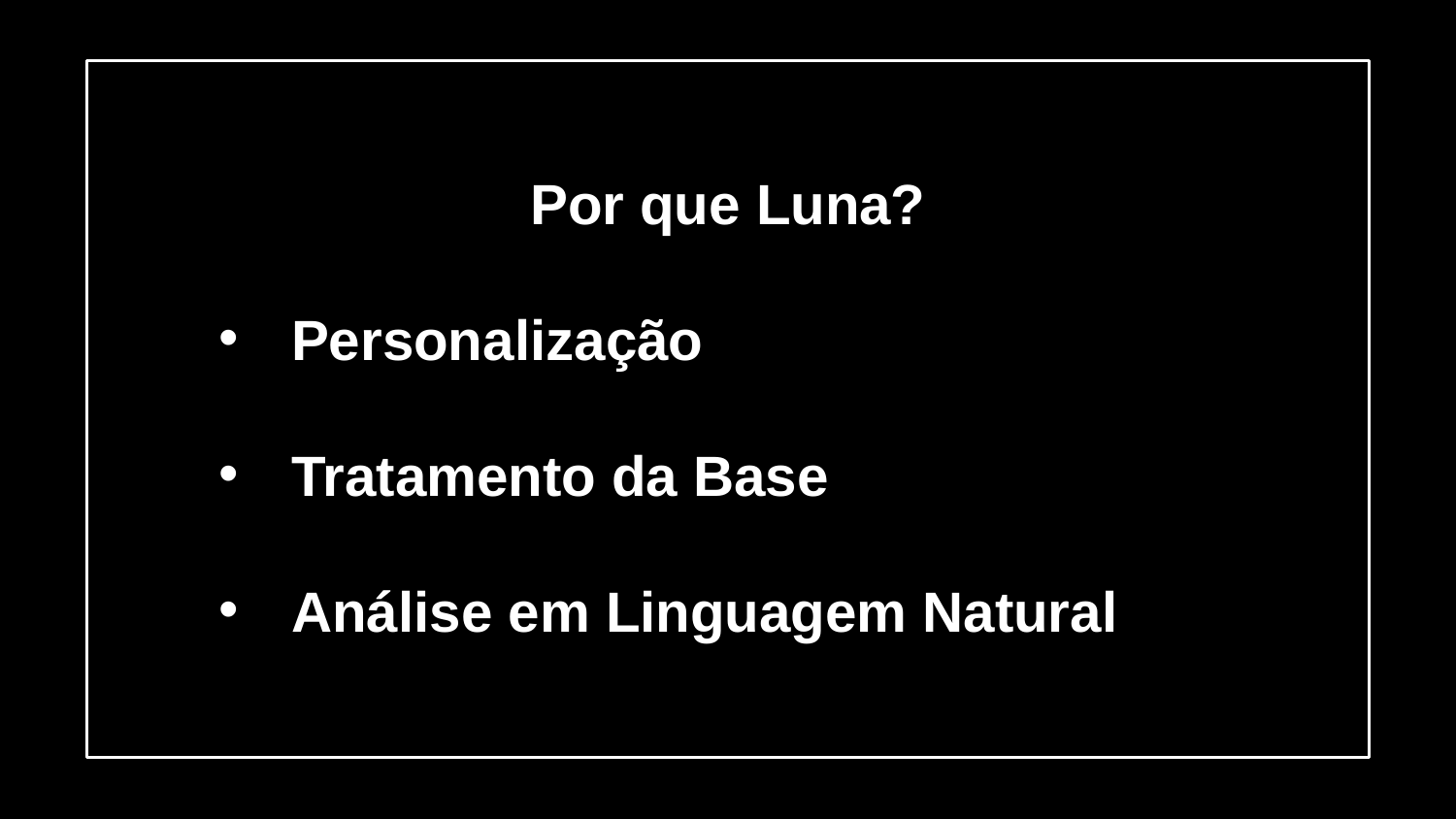

Por que Luna?

Personalização

Tratamento da Base

Análise em Linguagem Natural